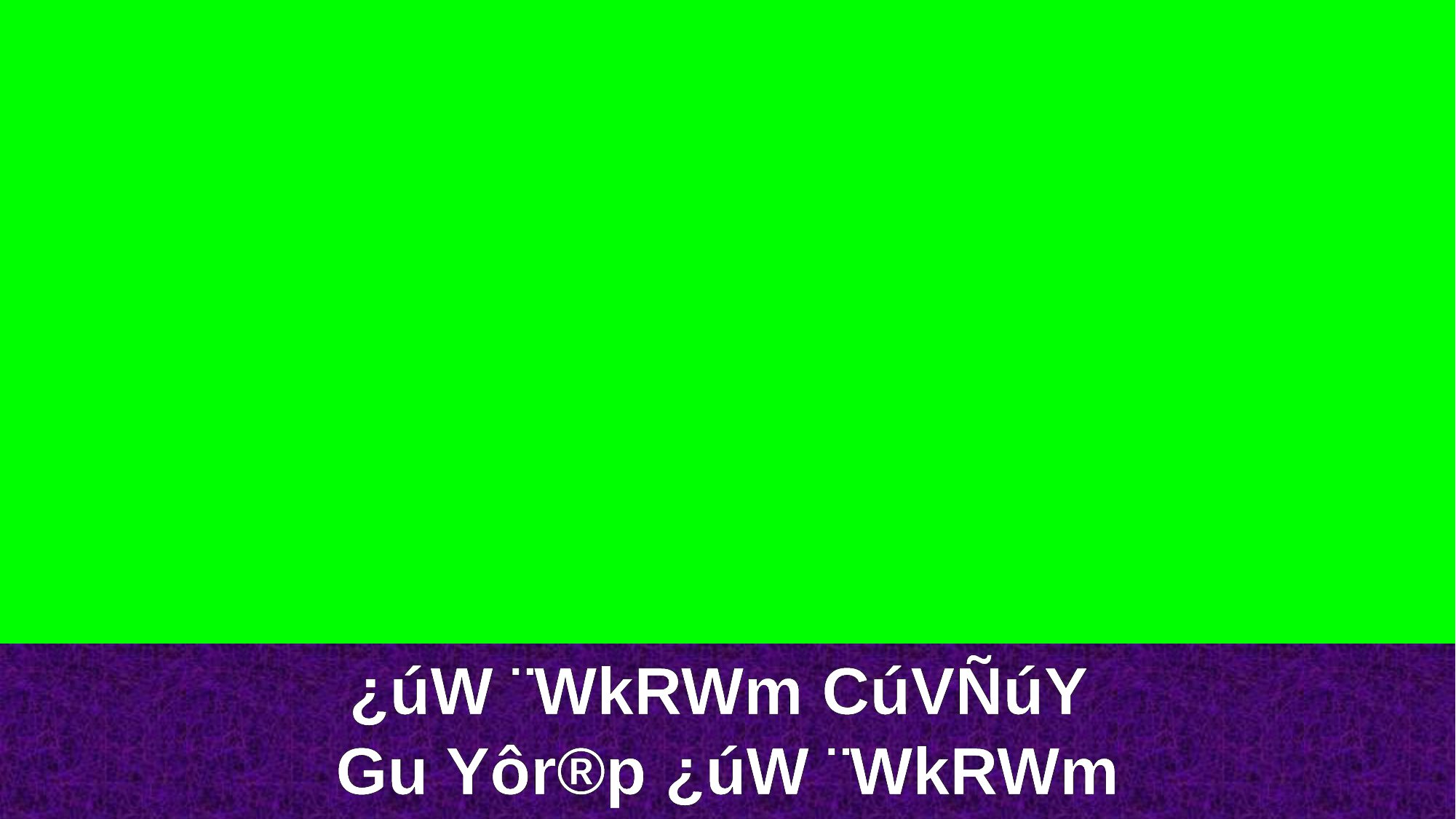

¿úW ¨WkRWm CúVÑúY
Gu Yôr®p ¿úW ¨WkRWm